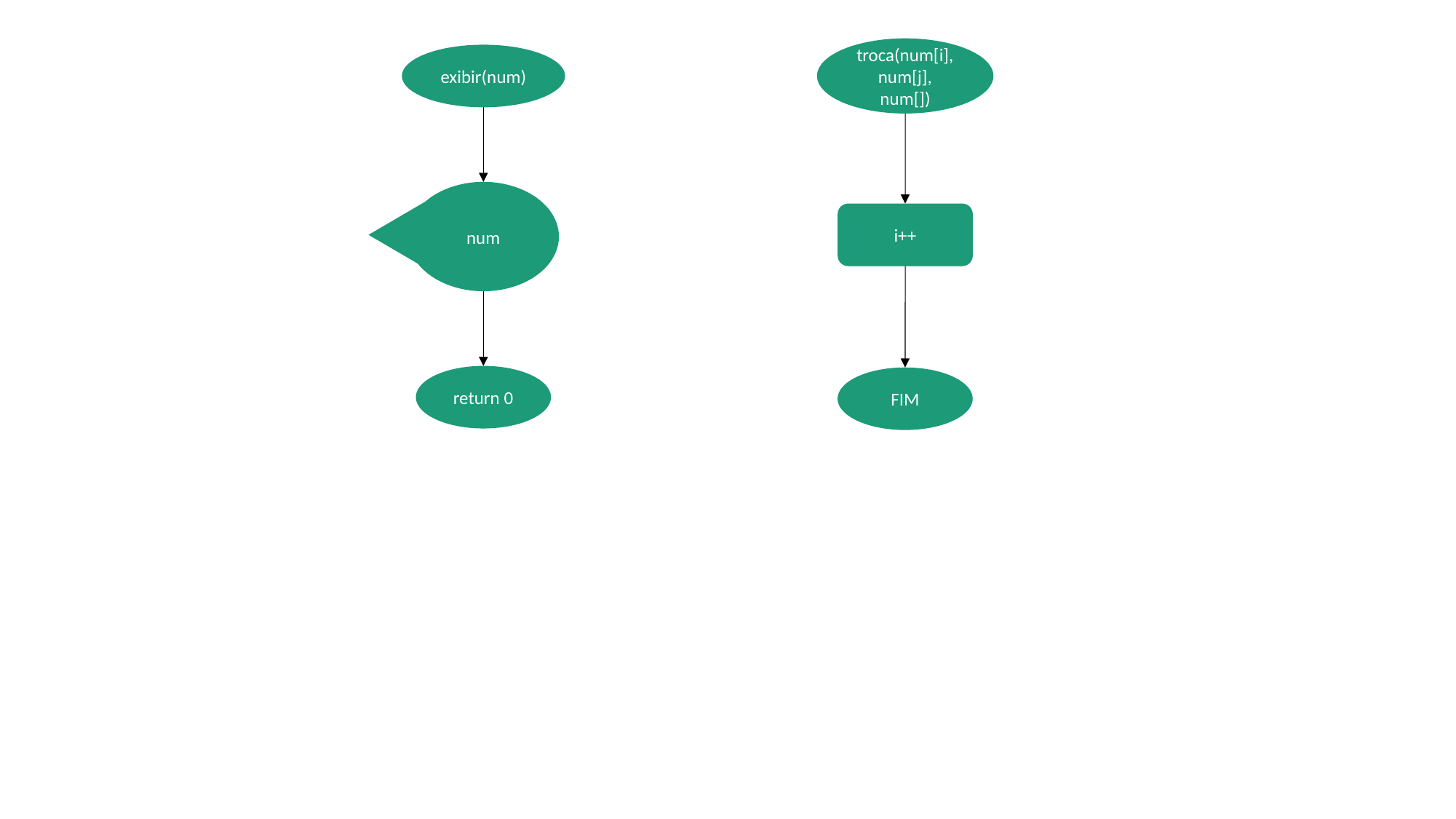

troca(num[i], num[j], num[])
exibir(num)
num

i++
return 0
FIM